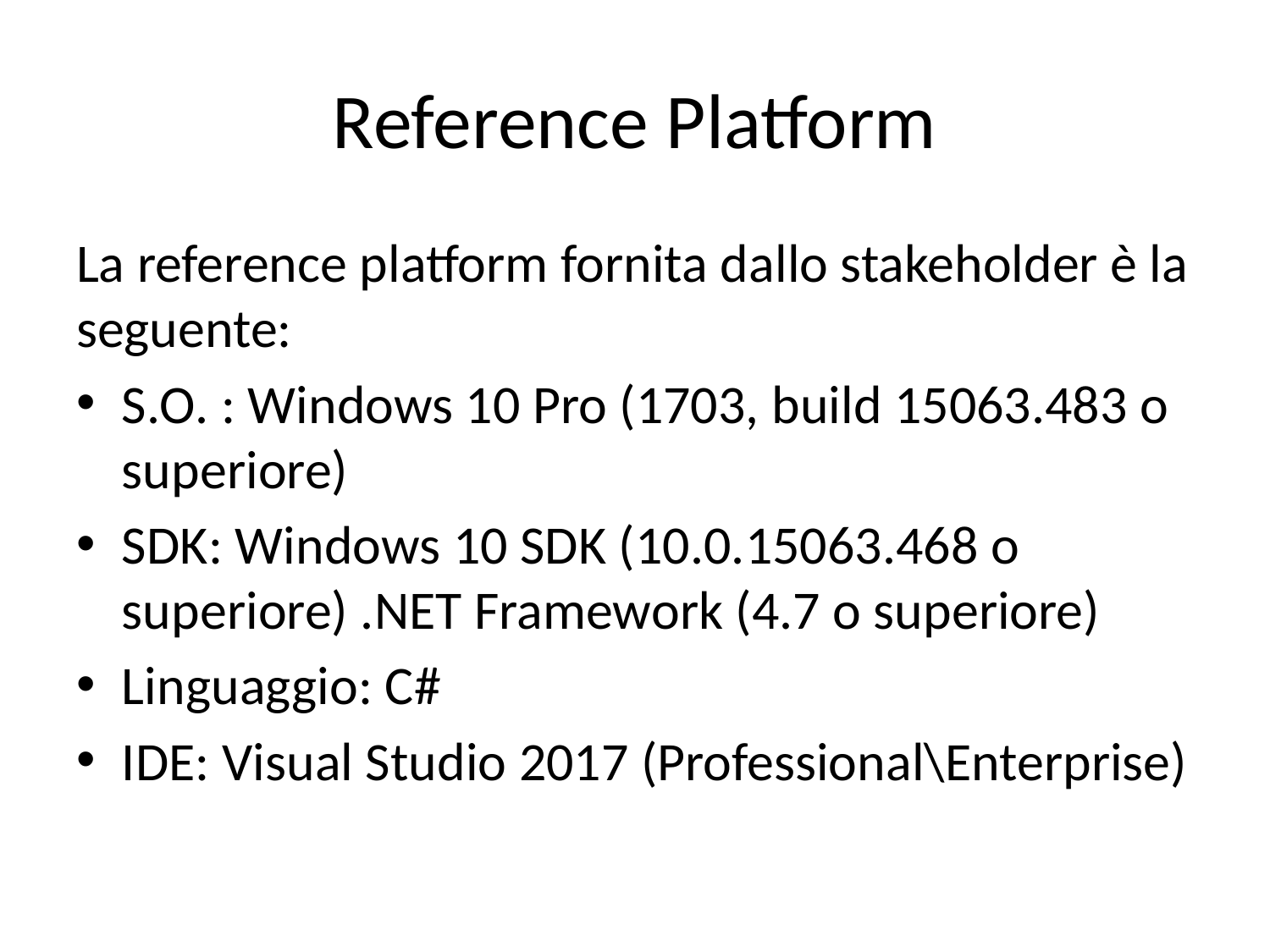

# Reference Platform
La reference platform fornita dallo stakeholder è la seguente:
S.O. : Windows 10 Pro (1703, build 15063.483 o superiore)
SDK: Windows 10 SDK (10.0.15063.468 o superiore) .NET Framework (4.7 o superiore)
Linguaggio: C#
IDE: Visual Studio 2017 (Professional\Enterprise)